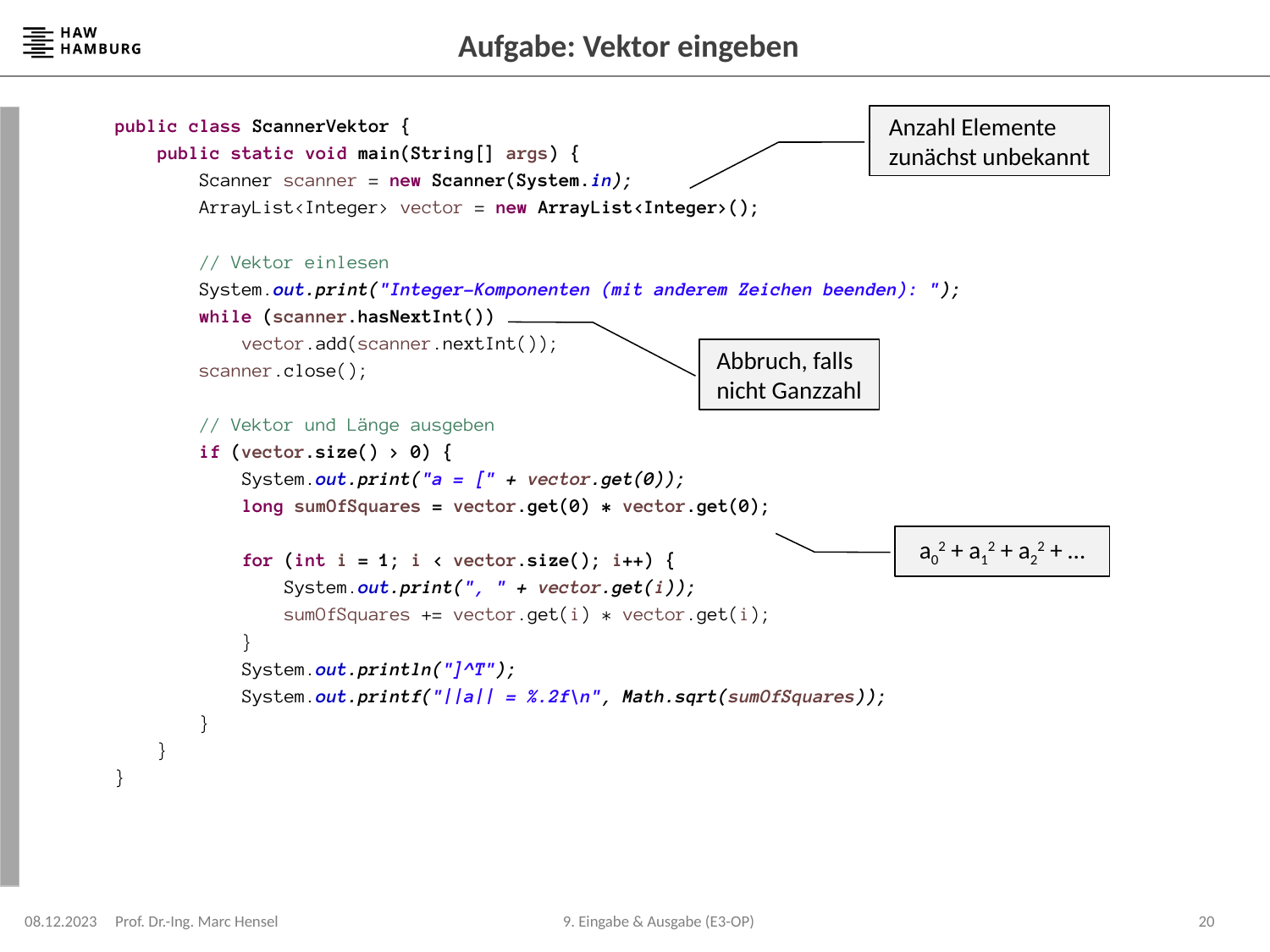

# Aufgabe: Vektor eingeben
Anzahl Elemente zunächst unbekannt
public class ScannerVektor {
    public static void main(String[] args) {
        Scanner scanner = new Scanner(System.in);
        ArrayList<Integer> vector = new ArrayList<Integer>();

        // Vektor einlesen
        System.out.print("Integer-Komponenten (mit anderem Zeichen beenden): ");
        while (scanner.hasNextInt())
            vector.add(scanner.nextInt());
        scanner.close();

        // Vektor und Länge ausgeben
        if (vector.size() > 0) {
            System.out.print("a = [" + vector.get(0));
            long sumOfSquares = vector.get(0) * vector.get(0);

            for (int i = 1; i < vector.size(); i++) {
                System.out.print(", " + vector.get(i));
                sumOfSquares += vector.get(i) * vector.get(i);
            }
            System.out.println("]^T");
            System.out.printf("||a|| = %.2f\n", Math.sqrt(sumOfSquares));
        }
    }
}

Abbruch, falls nicht Ganzzahl
a02 + a12 + a22 + …
08.12.2023
Prof. Dr.-Ing. Marc Hensel
20